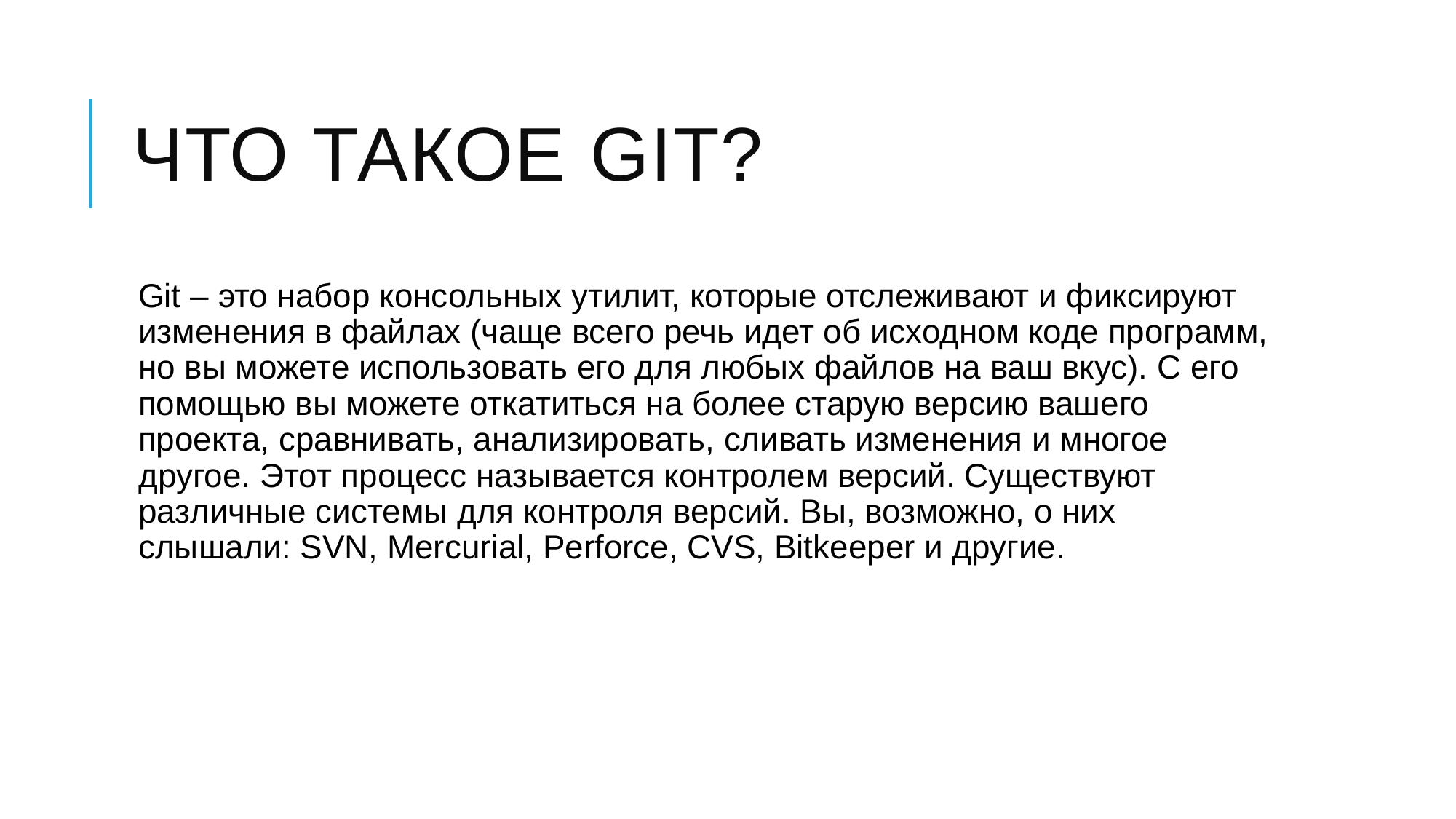

# Что такое Git?
Git – это набор консольных утилит, которые отслеживают и фиксируют изменения в файлах (чаще всего речь идет об исходном коде программ, но вы можете использовать его для любых файлов на ваш вкус). С его помощью вы можете откатиться на более старую версию вашего проекта, сравнивать, анализировать, сливать изменения и многое другое. Этот процесс называется контролем версий. Существуют различные системы для контроля версий. Вы, возможно, о них слышали: SVN, Mercurial, Perforce, CVS, Bitkeeper и другие.